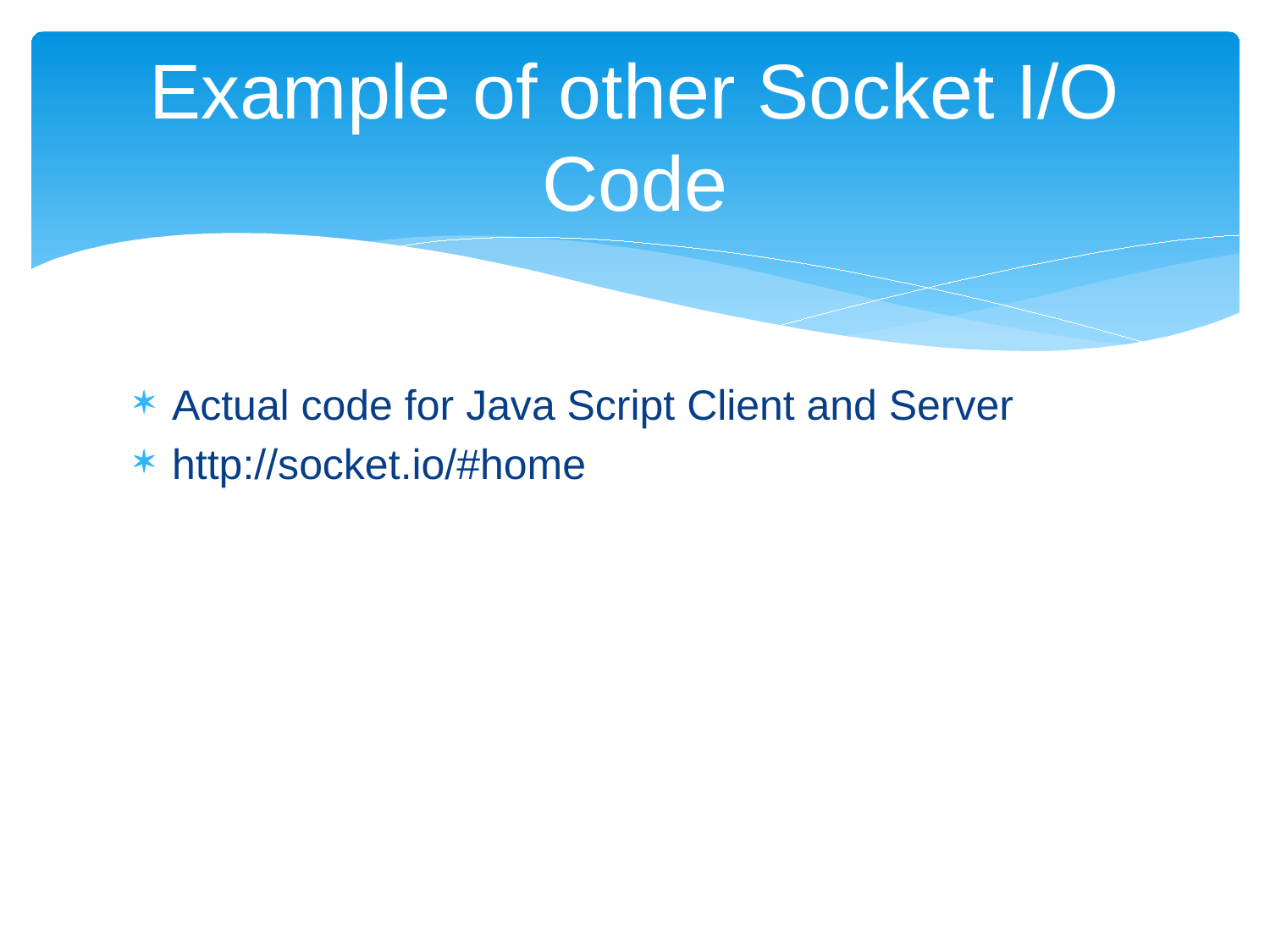

# Example of other Socket I/O Code
Actual code for Java Script Client and Server
http://socket.io/#home